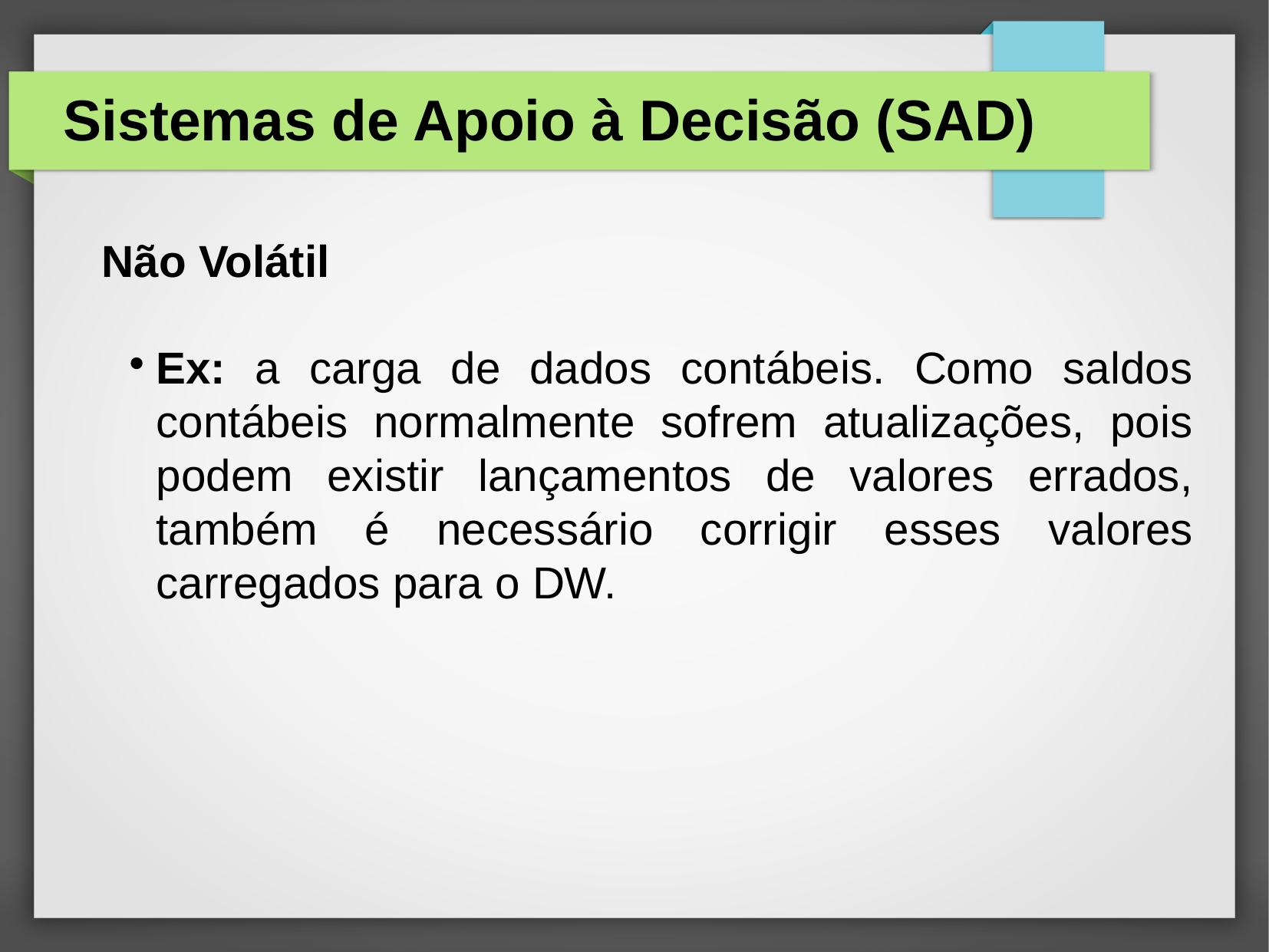

# Sistemas de Apoio à Decisão (SAD)
Não Volátil

Ex: a carga de dados contábeis. Como saldos contábeis normalmente sofrem atualizações, pois podem existir lançamentos de valores errados, também é necessário corrigir esses valores carregados para o DW.